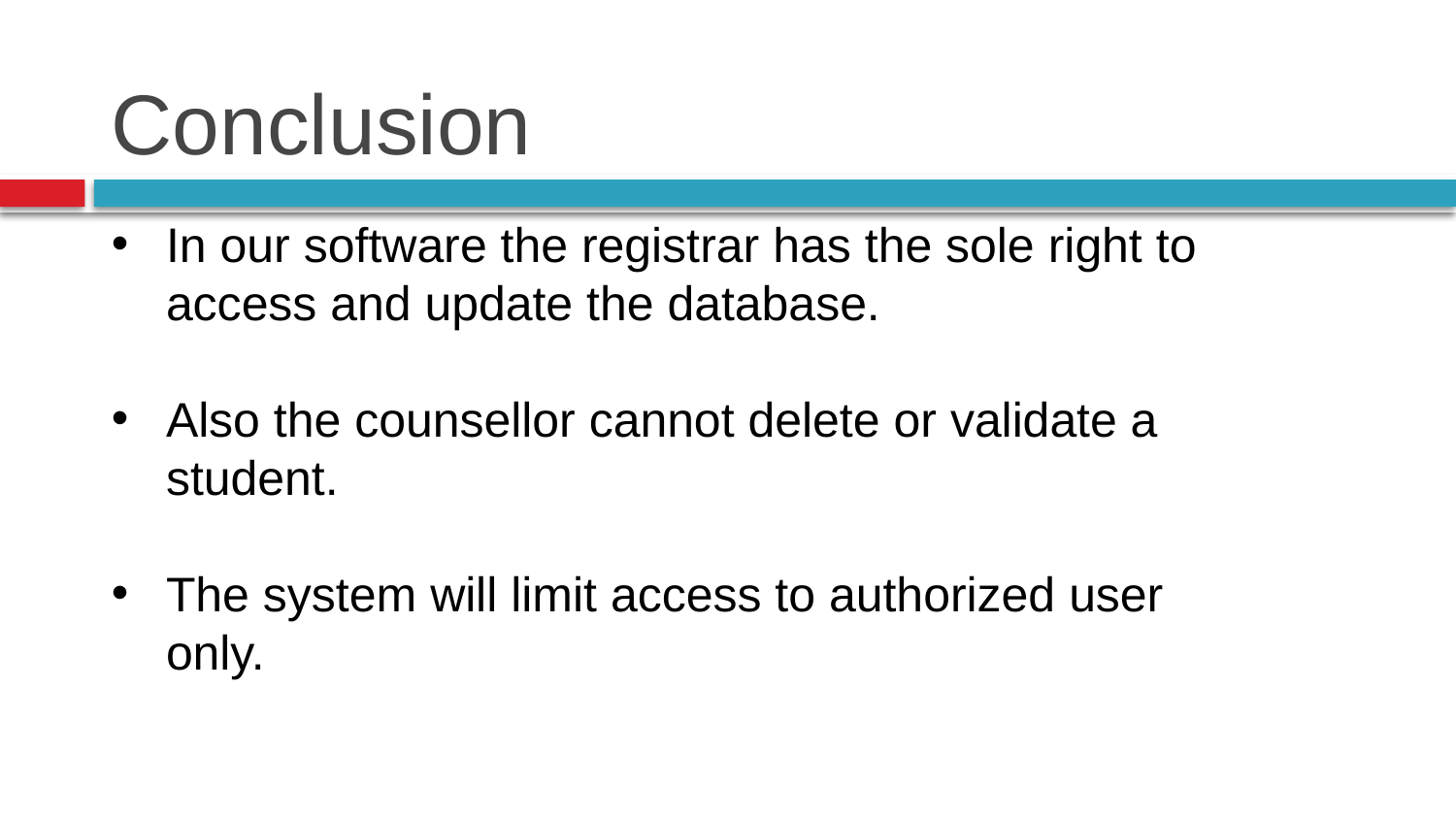

# Conclusion
In our software the registrar has the sole right to access and update the database.

Also the counsellor cannot delete or validate a student.

The system will limit access to authorized user only.